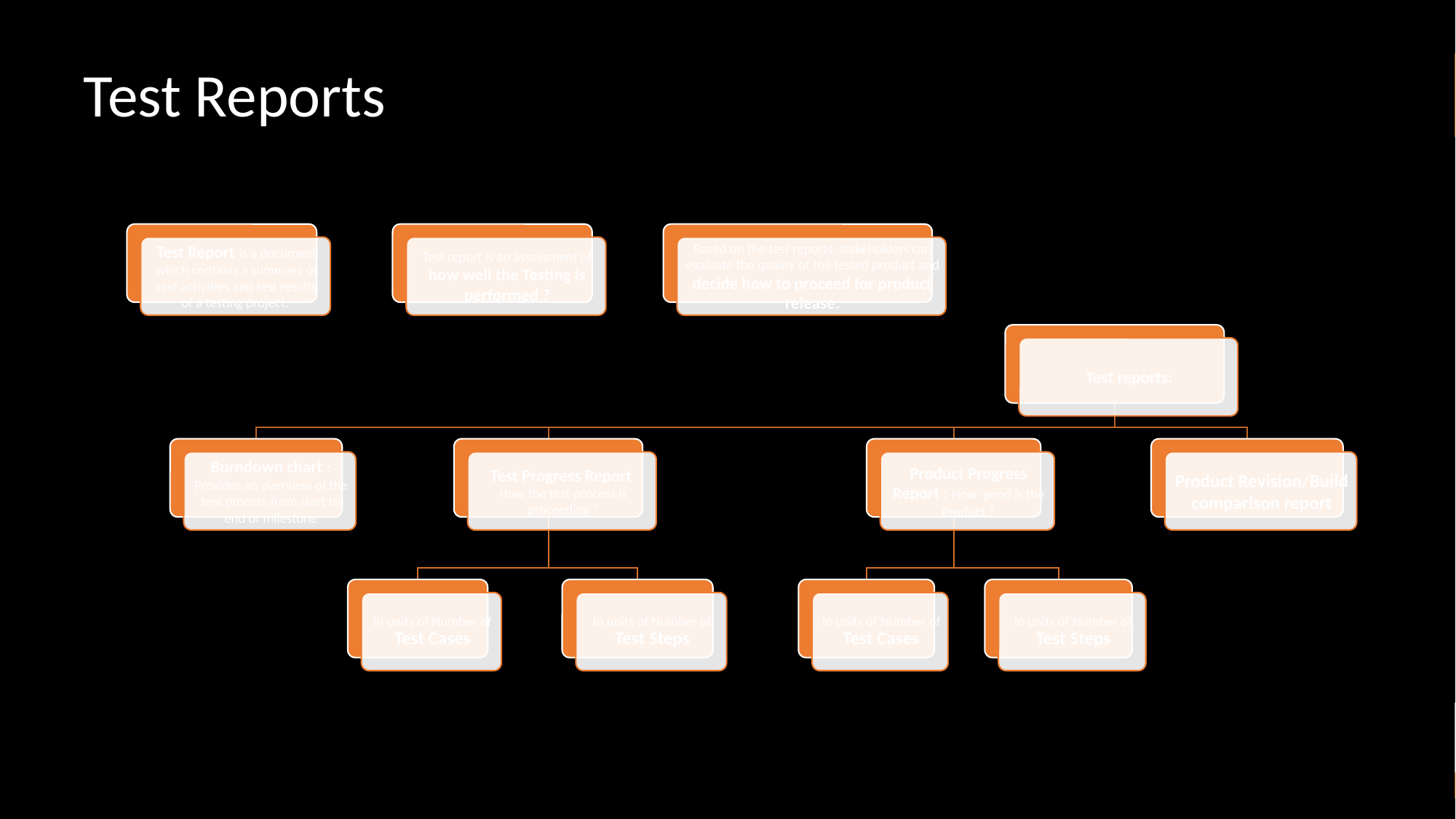

Test Reports
Test Report is a document which contains a summary of test activities and test results of a testing project.
Test report is an assessment of how well the Testing is performed ?
Based on the test reports, stakeholders can evaluate the quality of the tested product and decide how to proceed for product release.
Test reports:
Burndown chart : Provides an overview of the test process from start to end of milestone
Test Progress Report  How the test process is proceeding ?
In units of Number of Test Cases
In units of Number of Test Steps
Product Progress Report : How  good is the Product ?
In units of Number of Test Cases
In units of Number of Test Steps
Product Revision/Build comparison report